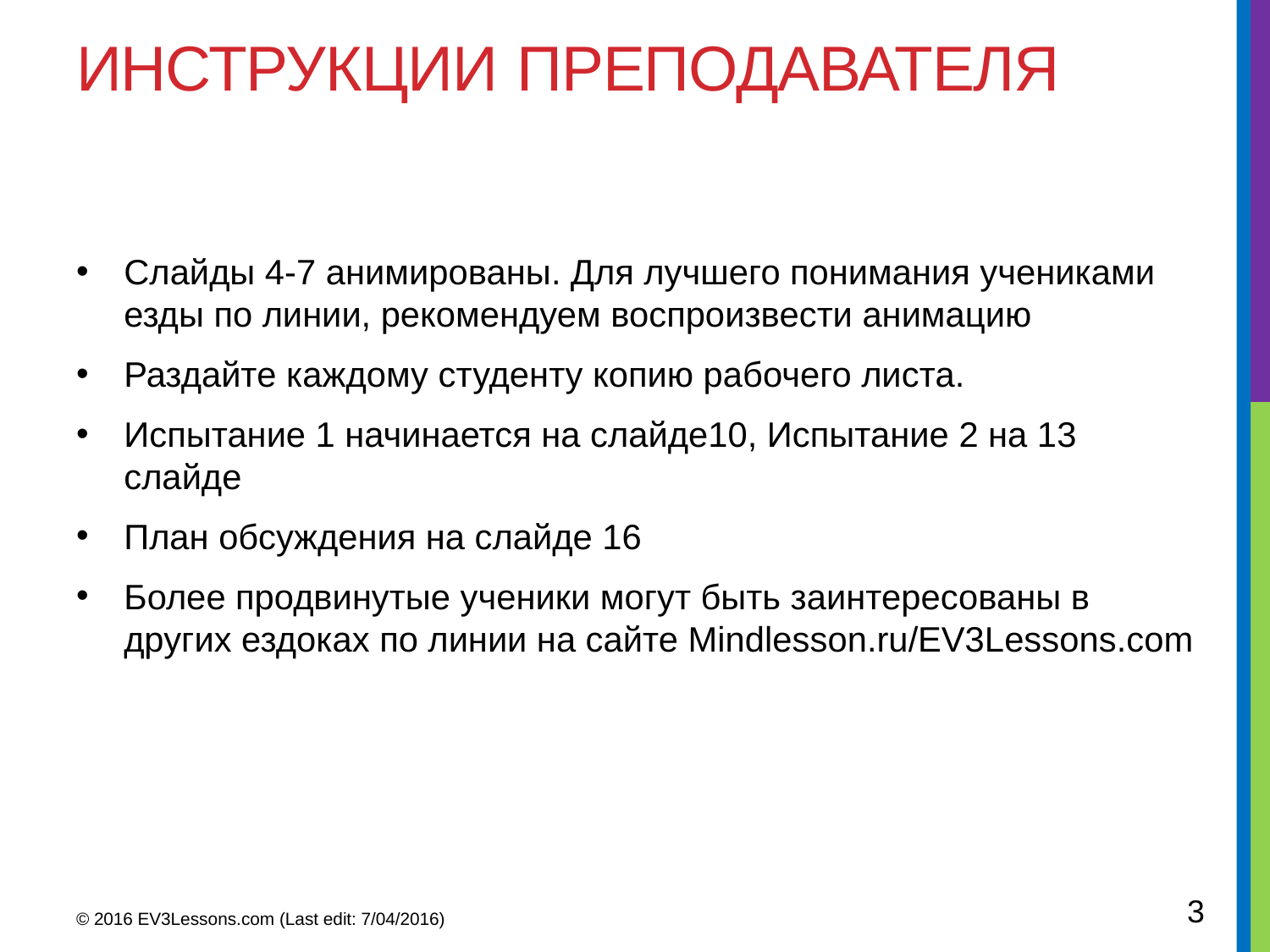

# Инструкции преподавателя
Слайды 4-7 анимированы. Для лучшего понимания учениками езды по линии, рекомендуем воспроизвести анимацию
Раздайте каждому студенту копию рабочего листа.
Испытание 1 начинается на слайде10, Испытание 2 на 13 слайде
План обсуждения на слайде 16
Более продвинутые ученики могут быть заинтересованы в других ездоках по линии на сайте Mindlesson.ru/EV3Lessons.com

3
© 2016 EV3Lessons.com (Last edit: 7/04/2016)